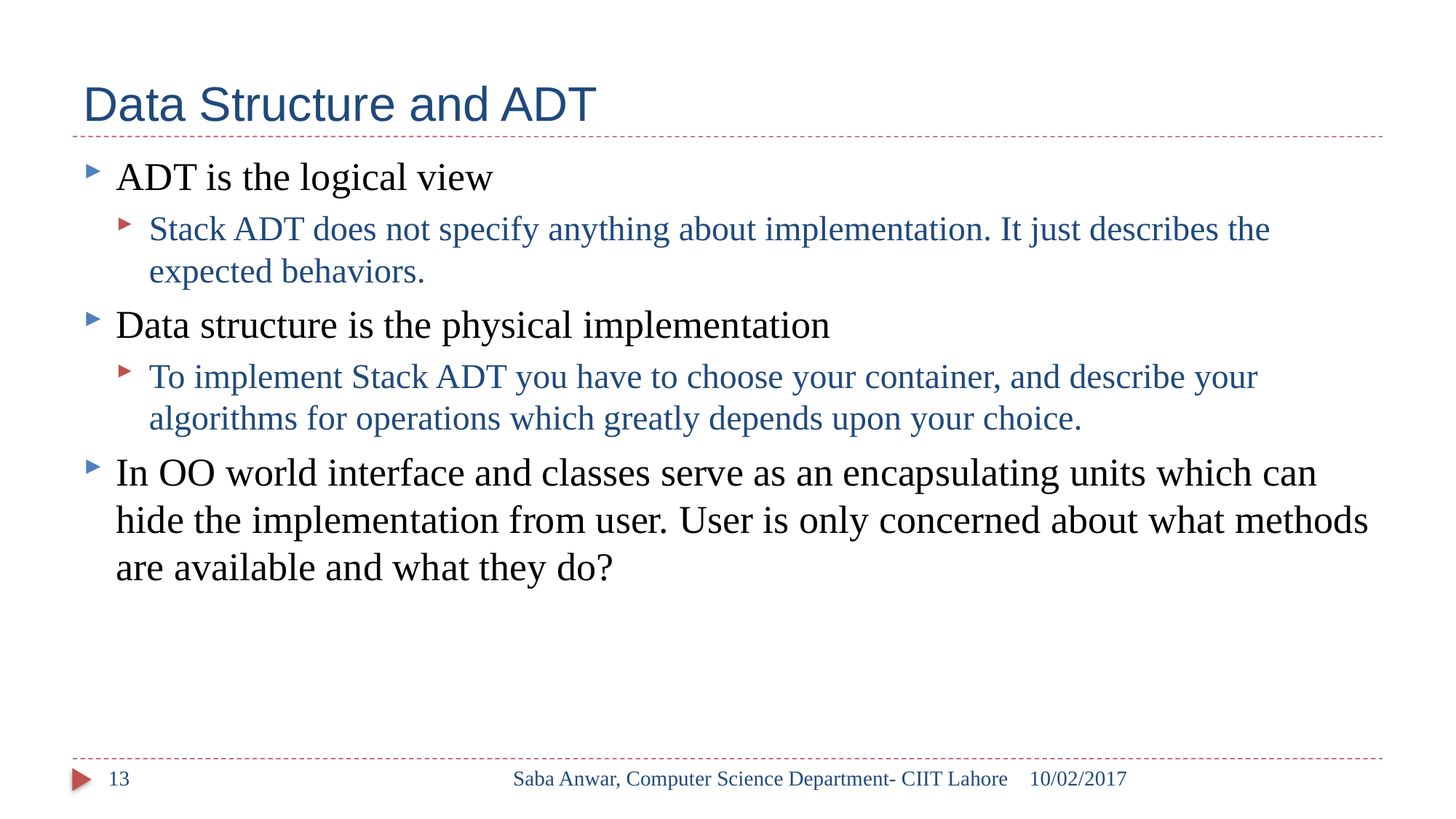

# Data Structure and ADT
ADT is the logical view
Stack ADT does not specify anything about implementation. It just describes the expected behaviors.
Data structure is the physical implementation
To implement Stack ADT you have to choose your container, and describe your algorithms for operations which greatly depends upon your choice.
In OO world interface and classes serve as an encapsulating units which can hide the implementation from user. User is only concerned about what methods are available and what they do?

13
Saba Anwar, Computer Science Department- CIIT Lahore
10/02/2017